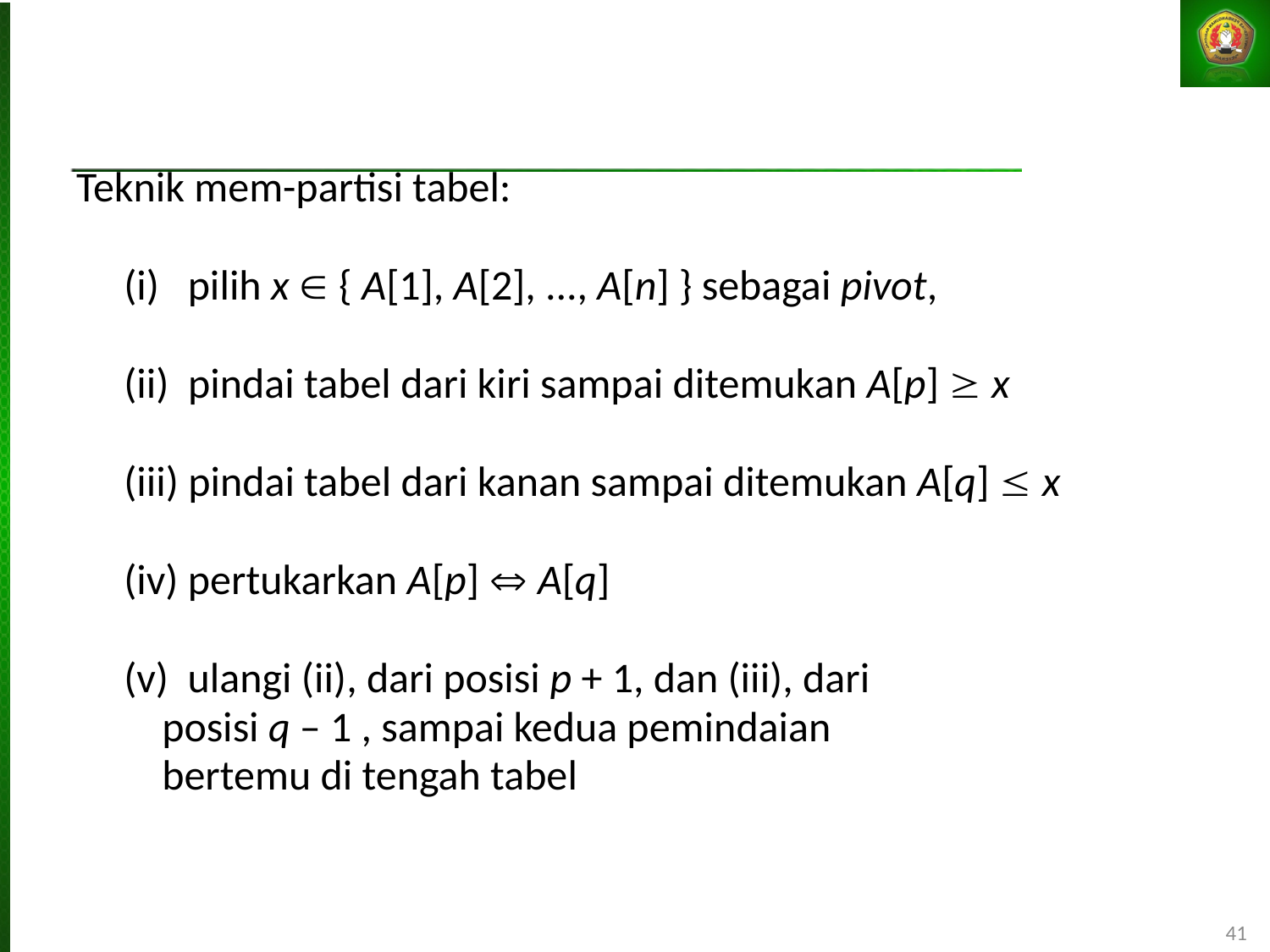

Teknik mem-partisi tabel:

	(i)   pilih x ∈ { A[1], A[2], ..., A[n] } sebagai pivot,

	(ii)  pindai tabel dari kiri sampai ditemukan A[p] ≥ x

	(iii) pindai tabel dari kanan sampai ditemukan A[q] ≤ x

	(iv) pertukarkan A[p] ⇔ A[q]

	(v)  ulangi (ii), dari posisi p + 1, dan (iii), dari
         posisi q – 1 , sampai kedua pemindaian
         bertemu di tengah tabel
41